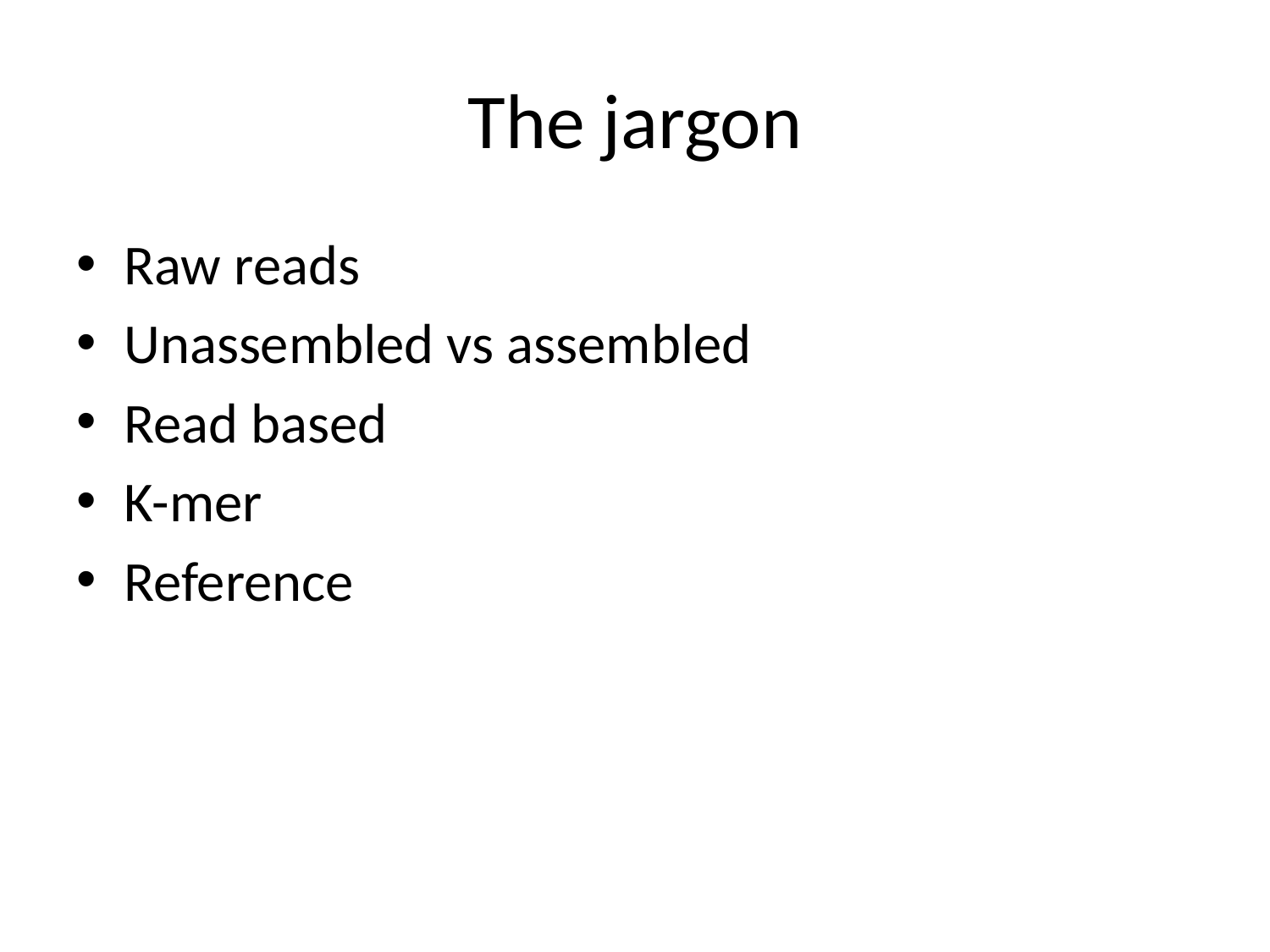

# The jargon
Raw reads
Unassembled vs assembled
Read based
K-mer
Reference